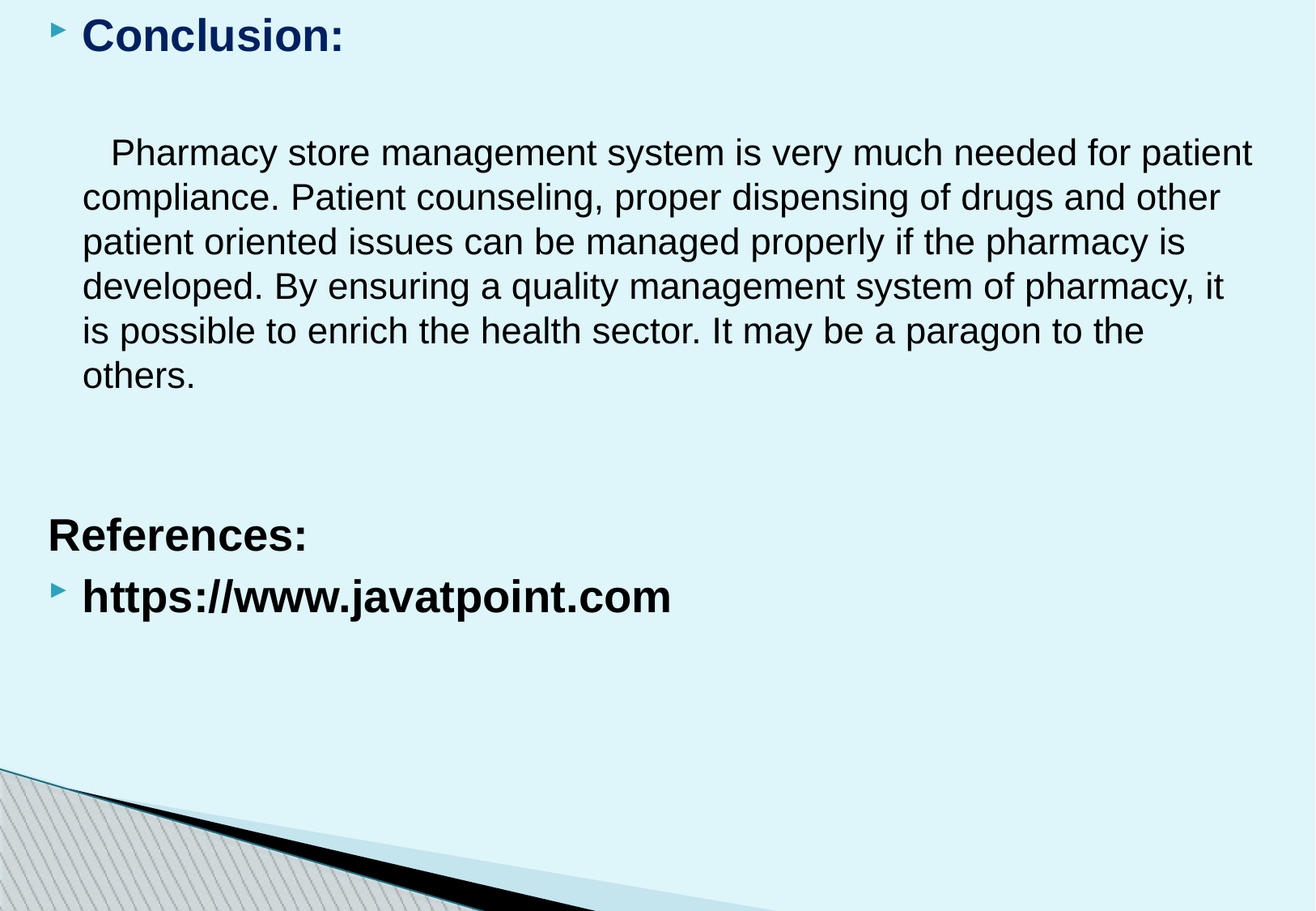

Conclusion:

       Pharmacy store management system is very much needed for patient compliance. Patient counseling, proper dispensing of drugs and other patient oriented issues can be managed properly if the pharmacy is developed. By ensuring a quality management system of pharmacy, it is possible to enrich the health sector. It may be a paragon to the others.

References:
https://www.javatpoint.com